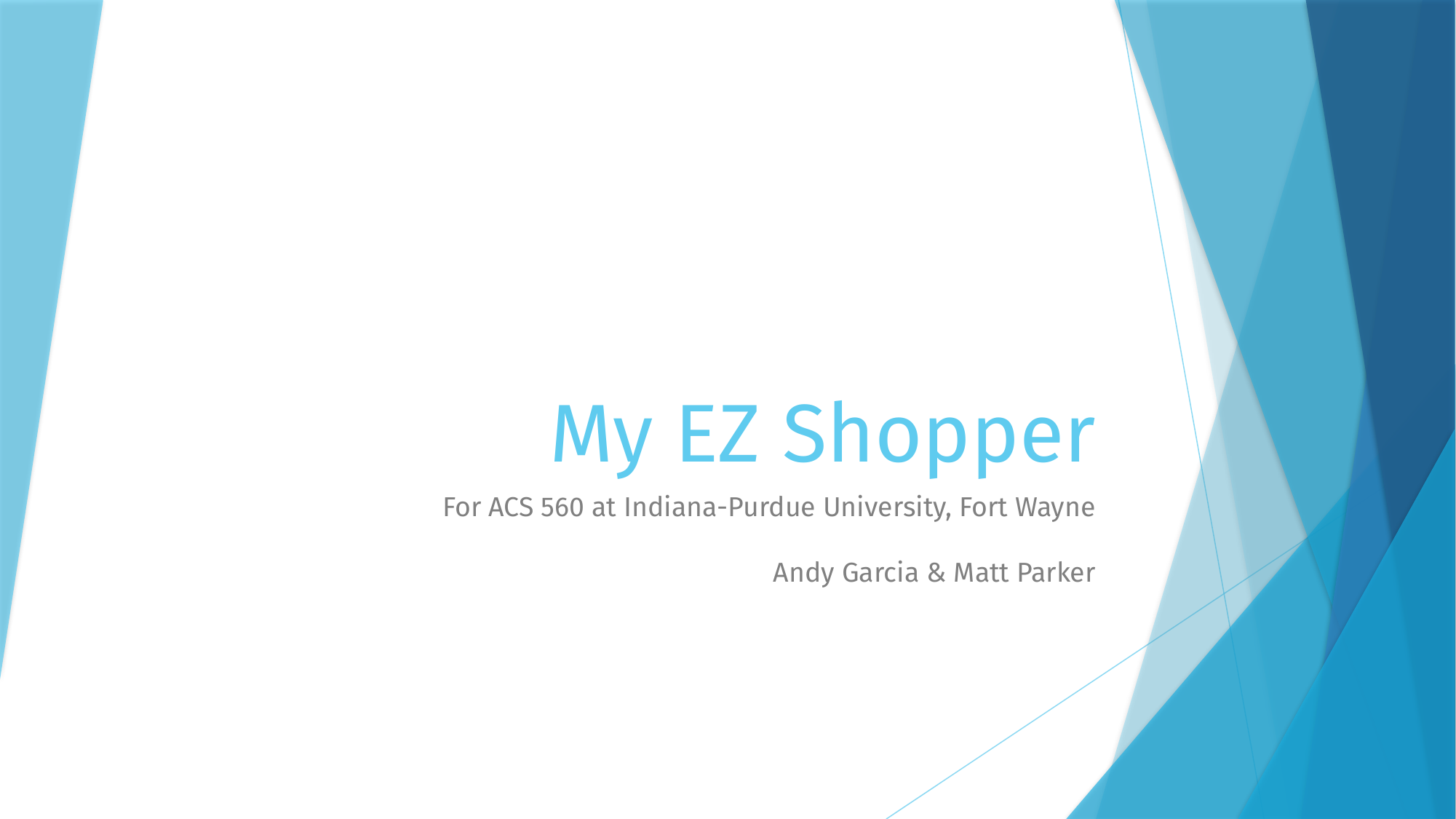

# My EZ Shopper
For ACS 560 at Indiana-Purdue University, Fort Wayne
Andy Garcia & Matt Parker